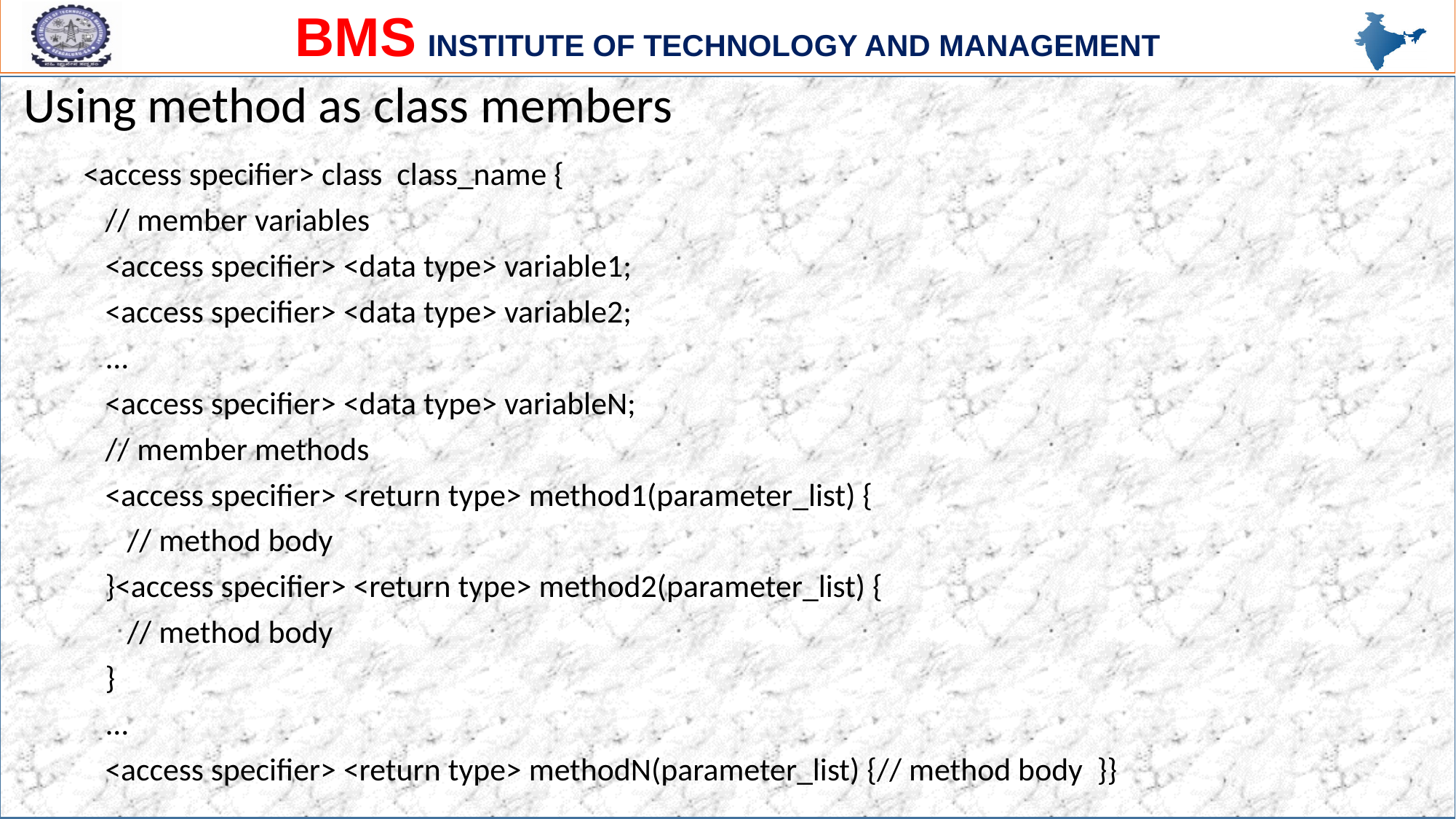

# Using method as class members
<access specifier> class  class_name {
   // member variables
   <access specifier> <data type> variable1;
   <access specifier> <data type> variable2;
   ...
   <access specifier> <data type> variableN;
   // member methods
   <access specifier> <return type> method1(parameter_list) {
      // method body
   }<access specifier> <return type> method2(parameter_list) {
      // method body
   }
   ...
   <access specifier> <return type> methodN(parameter_list) {// method body  }}